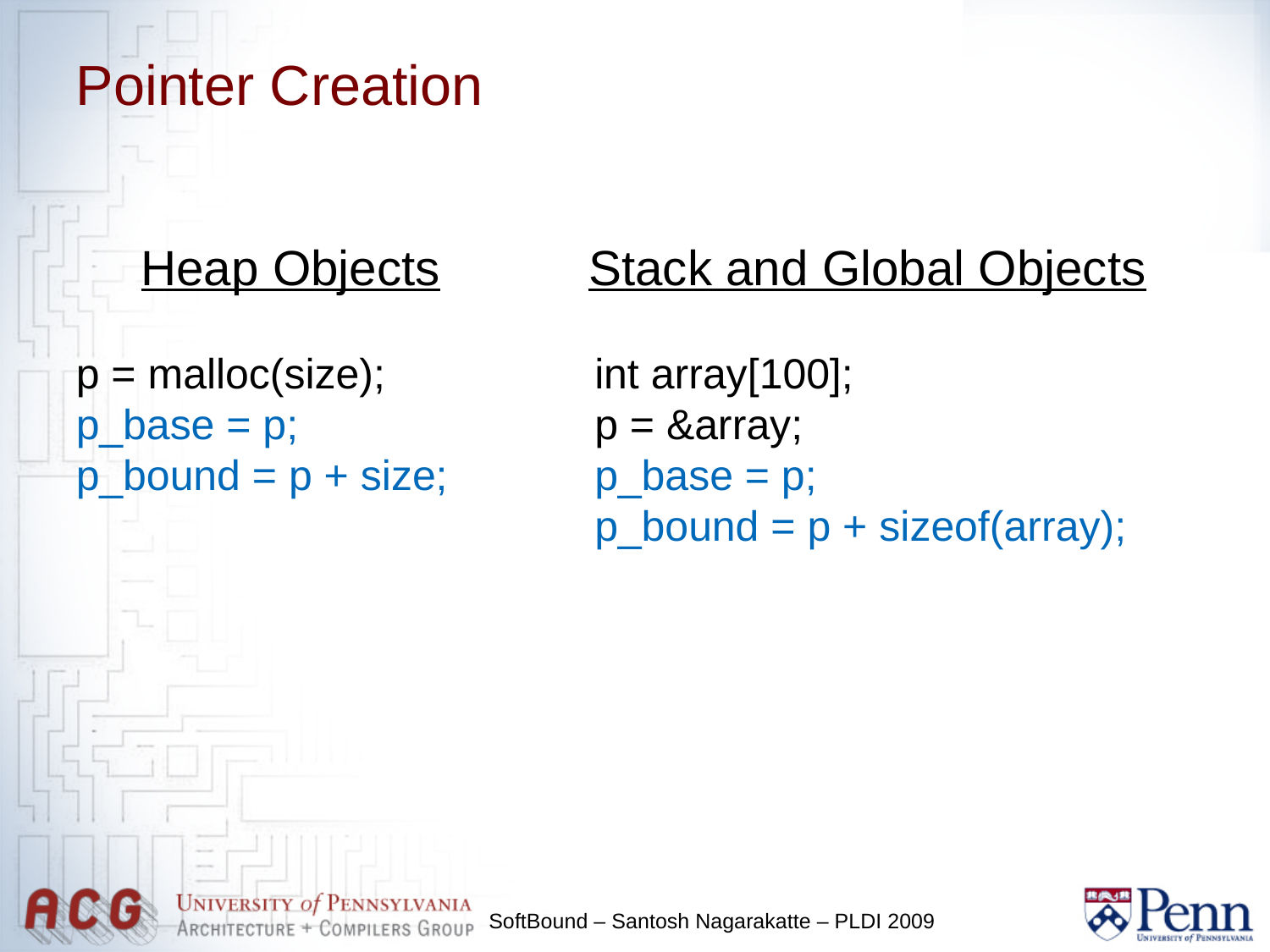

Pointer Creation
Heap Objects
Stack and Global Objects

p = malloc(size);
p_base = p;
p_bound = p + size;

int array[100];
p = &array;
p_base = p;
p_bound = p + sizeof(array);

SoftBound – Santosh Nagarakatte – PLDI 2009